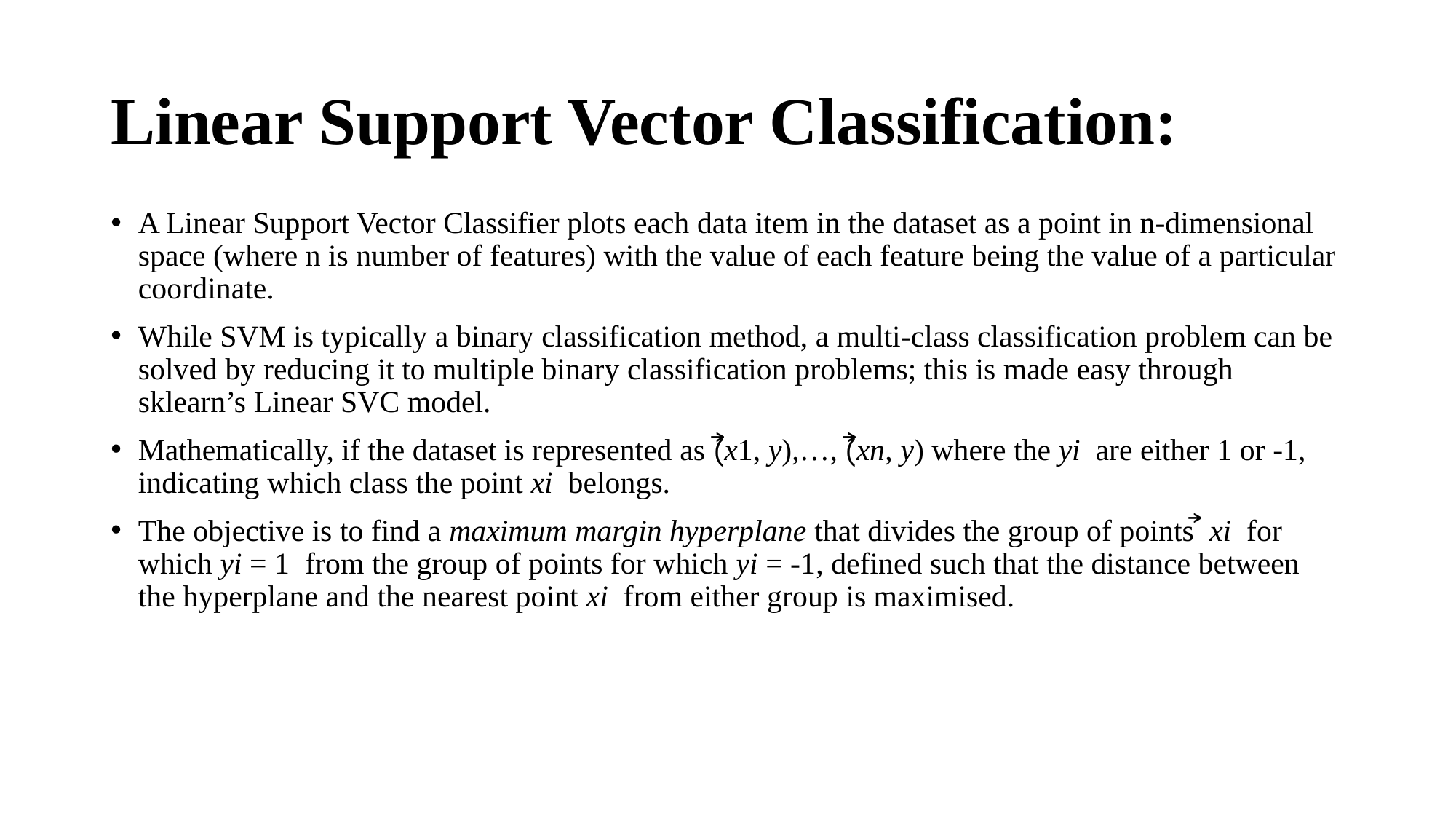

# Linear Support Vector Classification:
A Linear Support Vector Classifier plots each data item in the dataset as a point in n-dimensional space (where n is number of features) with the value of each feature being the value of a particular coordinate.
While SVM is typically a binary classification method, a multi-class classification problem can be solved by reducing it to multiple binary classification problems; this is made easy through sklearn’s Linear SVC model.
Mathematically, if the dataset is represented as (⃗x1, y),…, (⃗xn, y) where the yi  are either 1 or -1, indicating which class the point xi  belongs.
The objective is to find a maximum margin hyperplane that divides the group of points ⃗ xi  for which yi = 1  from the group of points for which yi = -1, defined such that the distance between the hyperplane and the nearest point xi  from either group is maximised.